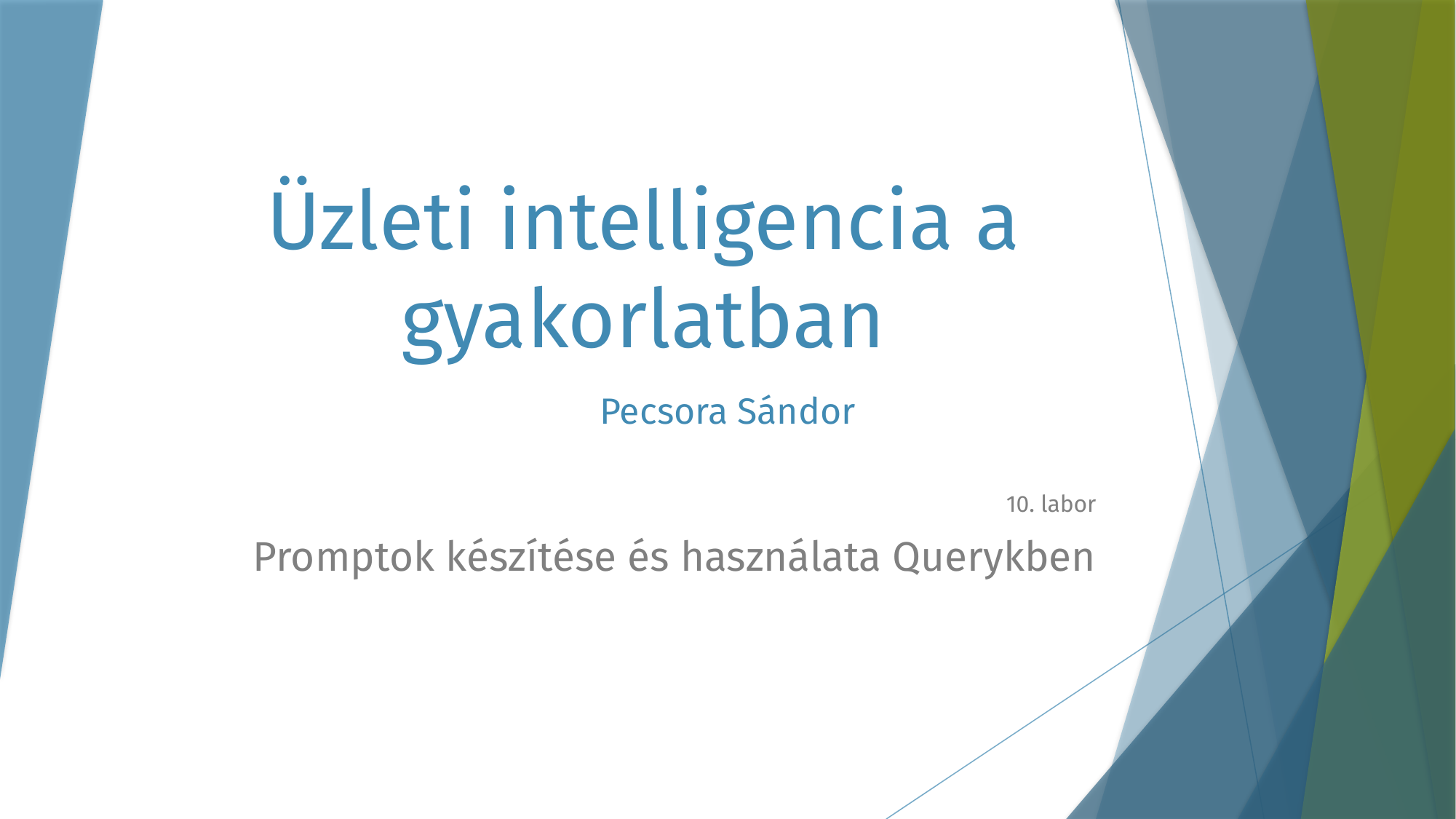

# Üzleti intelligencia a gyakorlatban
Pecsora Sándor
10. labor
Promptok készítése és használata Querykben